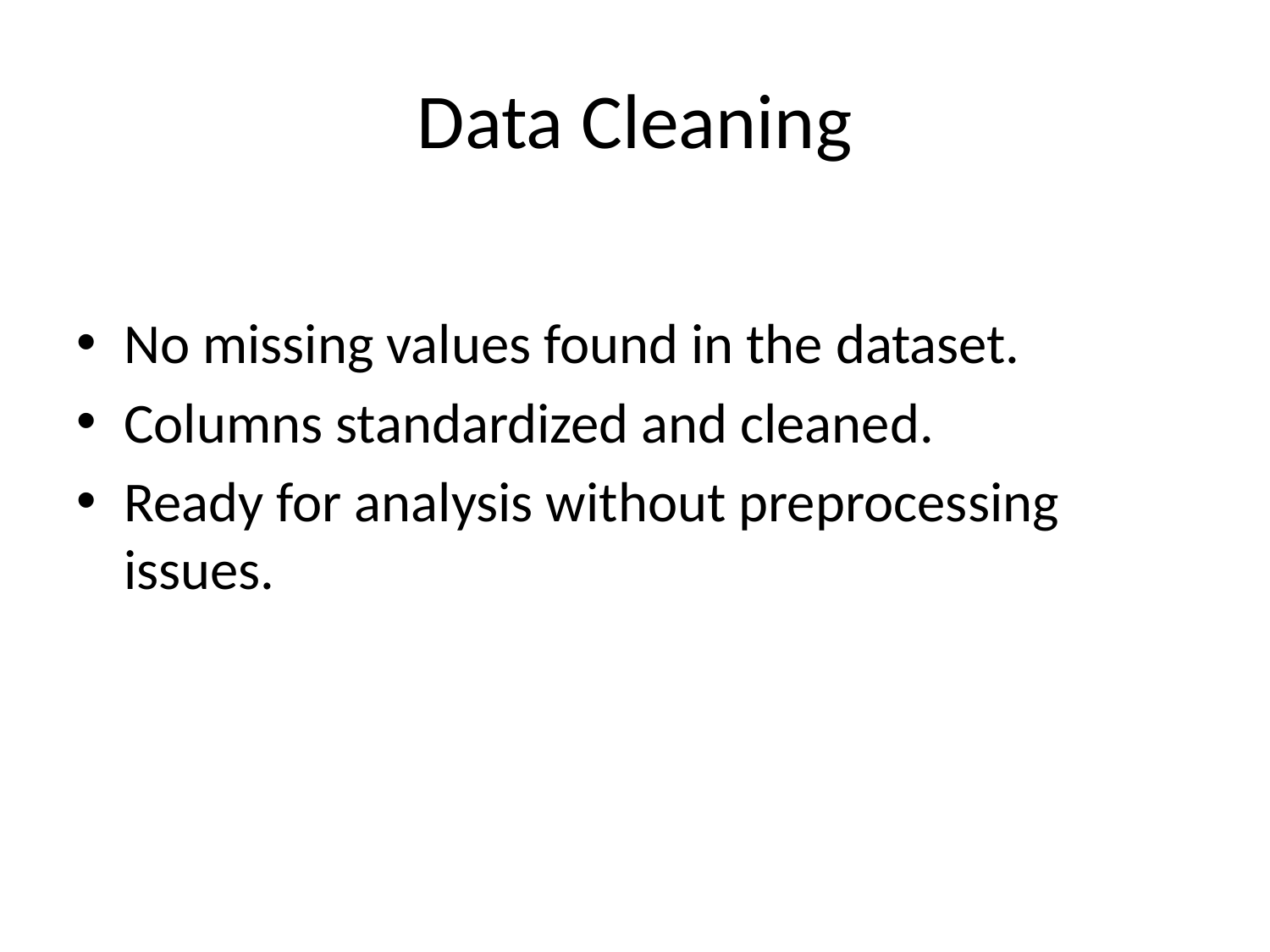

# Data Cleaning

No missing values found in the dataset.
Columns standardized and cleaned.
Ready for analysis without preprocessing issues.